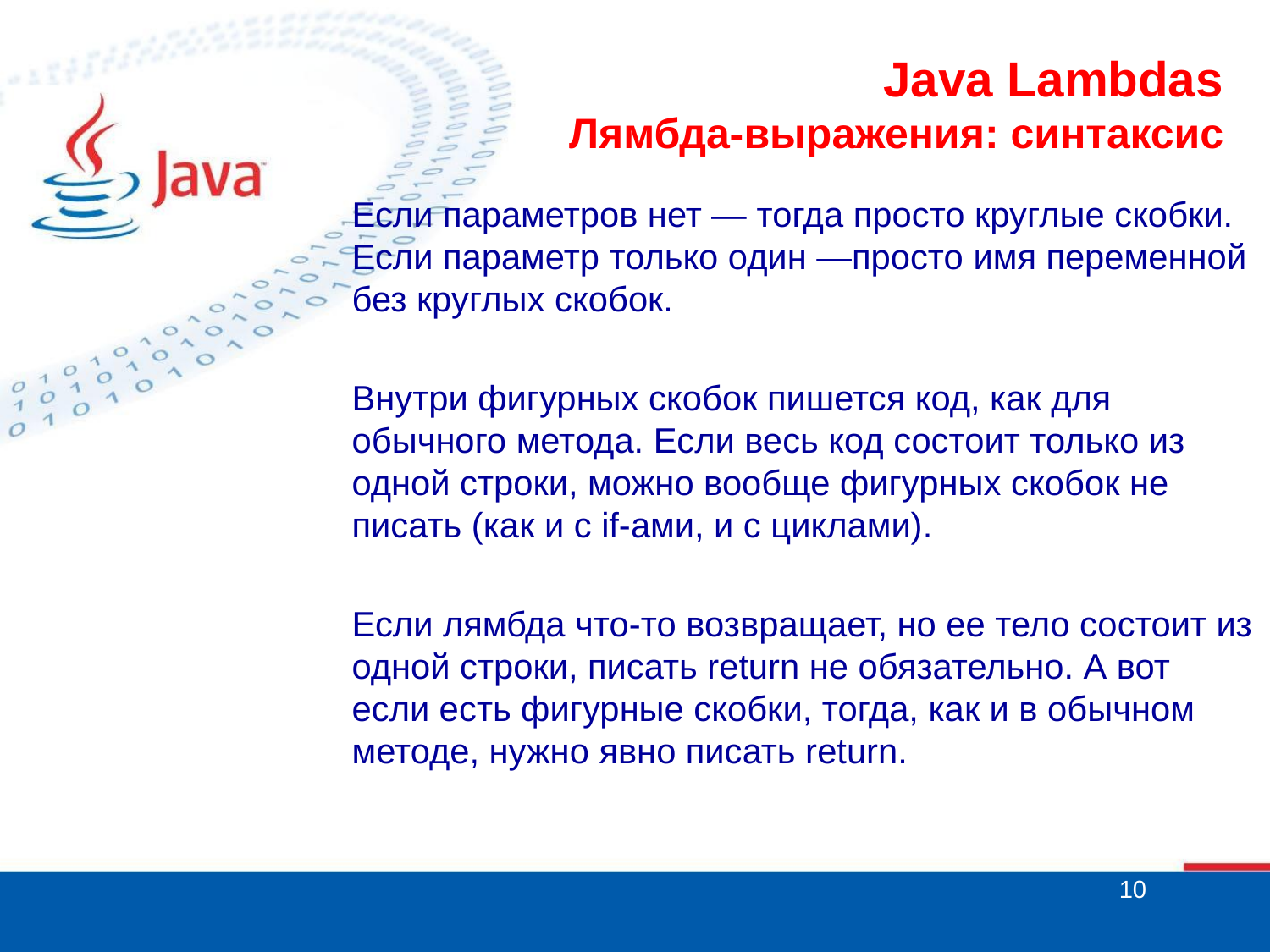

# Java Lambdas Лямбда-выражения: синтаксис
Если параметров нет — тогда просто круглые скобки. Если параметр только один —просто имя переменной без круглых скобок.

Внутри фигурных скобок пишется код, как для обычного метода. Если весь код состоит только из одной строки, можно вообще фигурных скобок не писать (как и с if-ами, и с циклами).

Если лямбда что-то возвращает, но ее тело состоит из одной строки, писать return не обязательно. А вот если есть фигурные скобки, тогда, как и в обычном методе, нужно явно писать return.
10